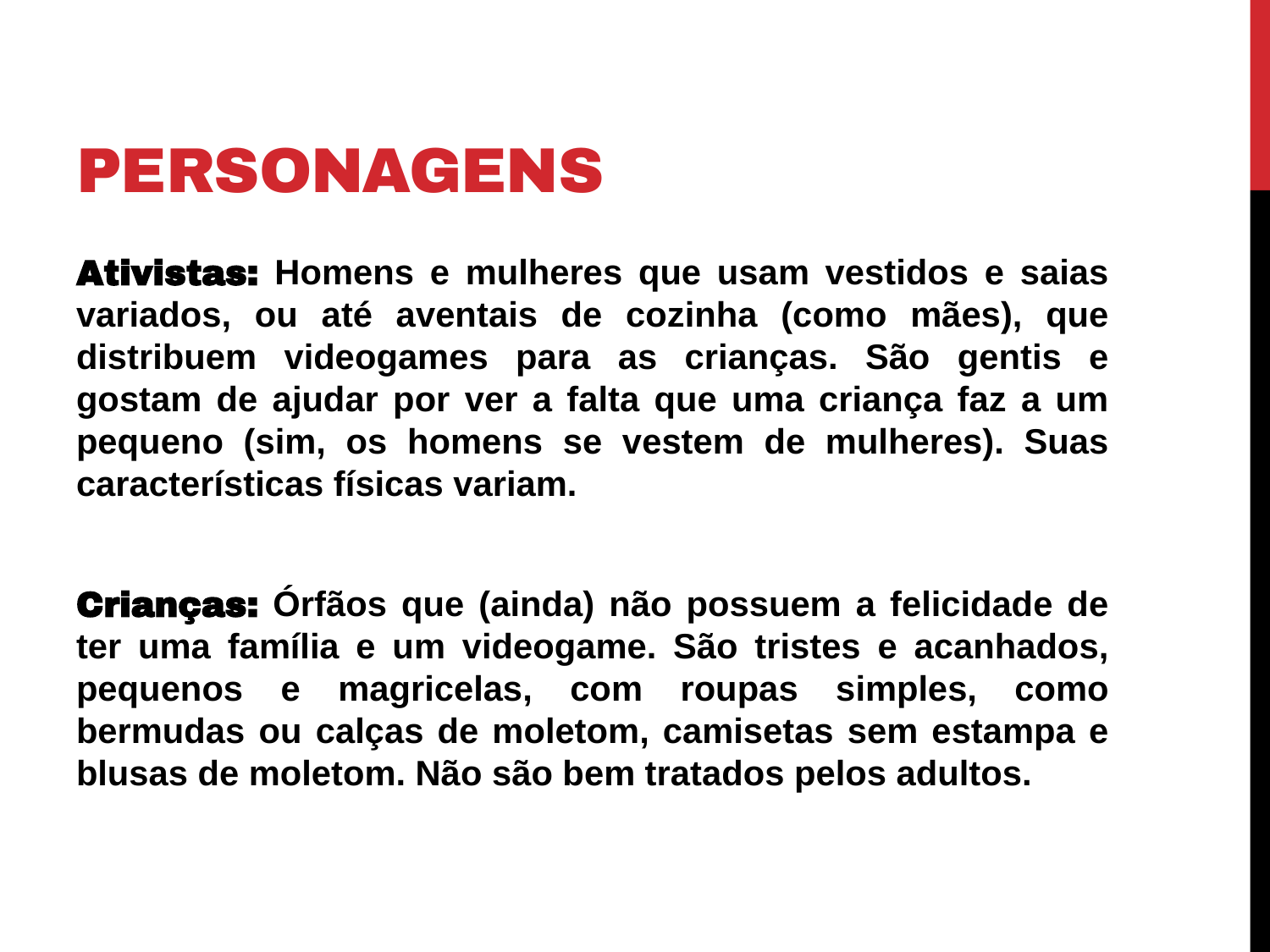

# Personagens
Ativistas: Homens e mulheres que usam vestidos e saias variados, ou até aventais de cozinha (como mães), que distribuem videogames para as crianças. São gentis e gostam de ajudar por ver a falta que uma criança faz a um pequeno (sim, os homens se vestem de mulheres). Suas características físicas variam.

Crianças: Órfãos que (ainda) não possuem a felicidade de ter uma família e um videogame. São tristes e acanhados, pequenos e magricelas, com roupas simples, como bermudas ou calças de moletom, camisetas sem estampa e blusas de moletom. Não são bem tratados pelos adultos.